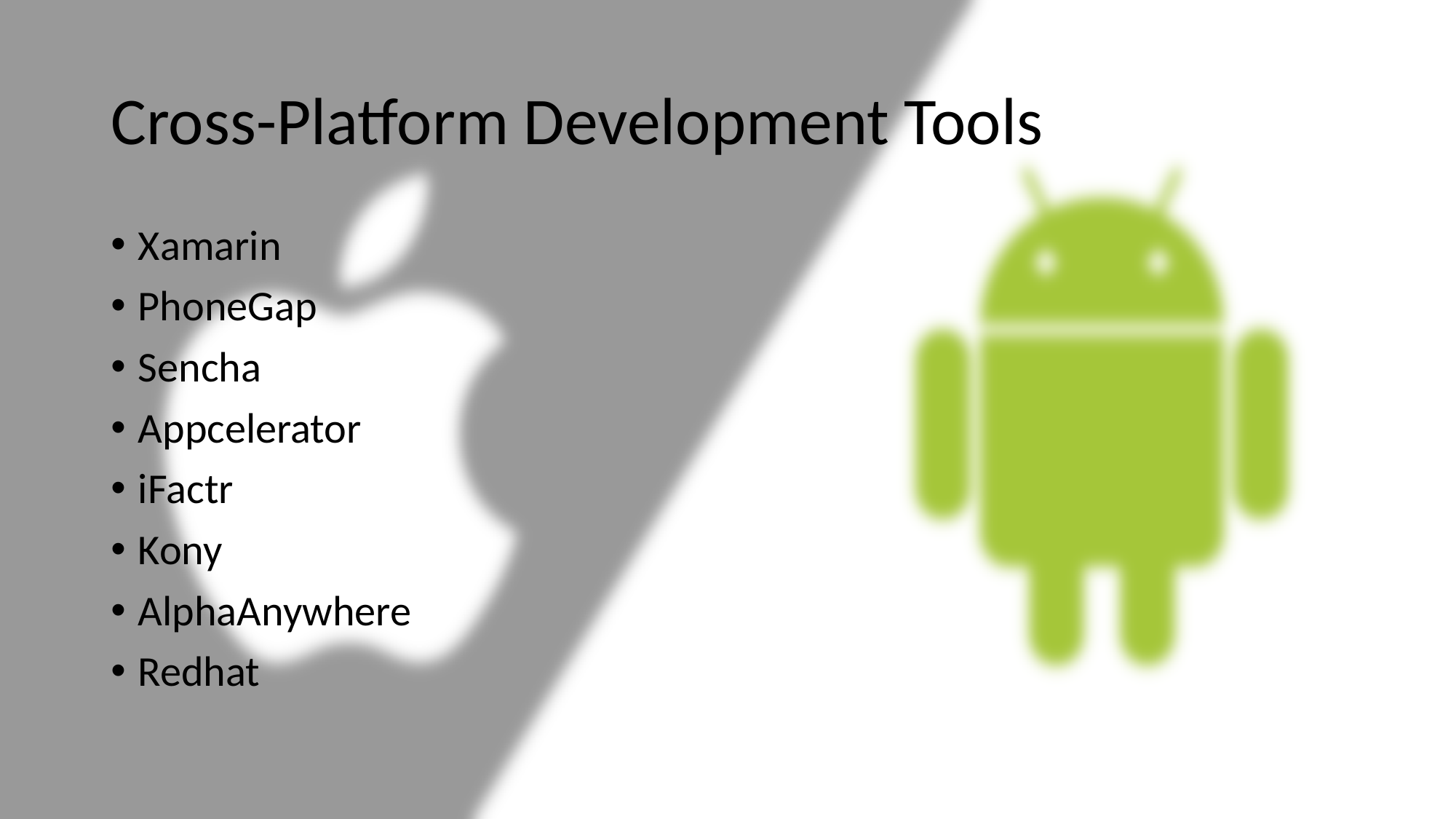

# Cross-Platform Development Tools
Xamarin
PhoneGap
Sencha
Appcelerator
iFactr
Kony
AlphaAnywhere
Redhat